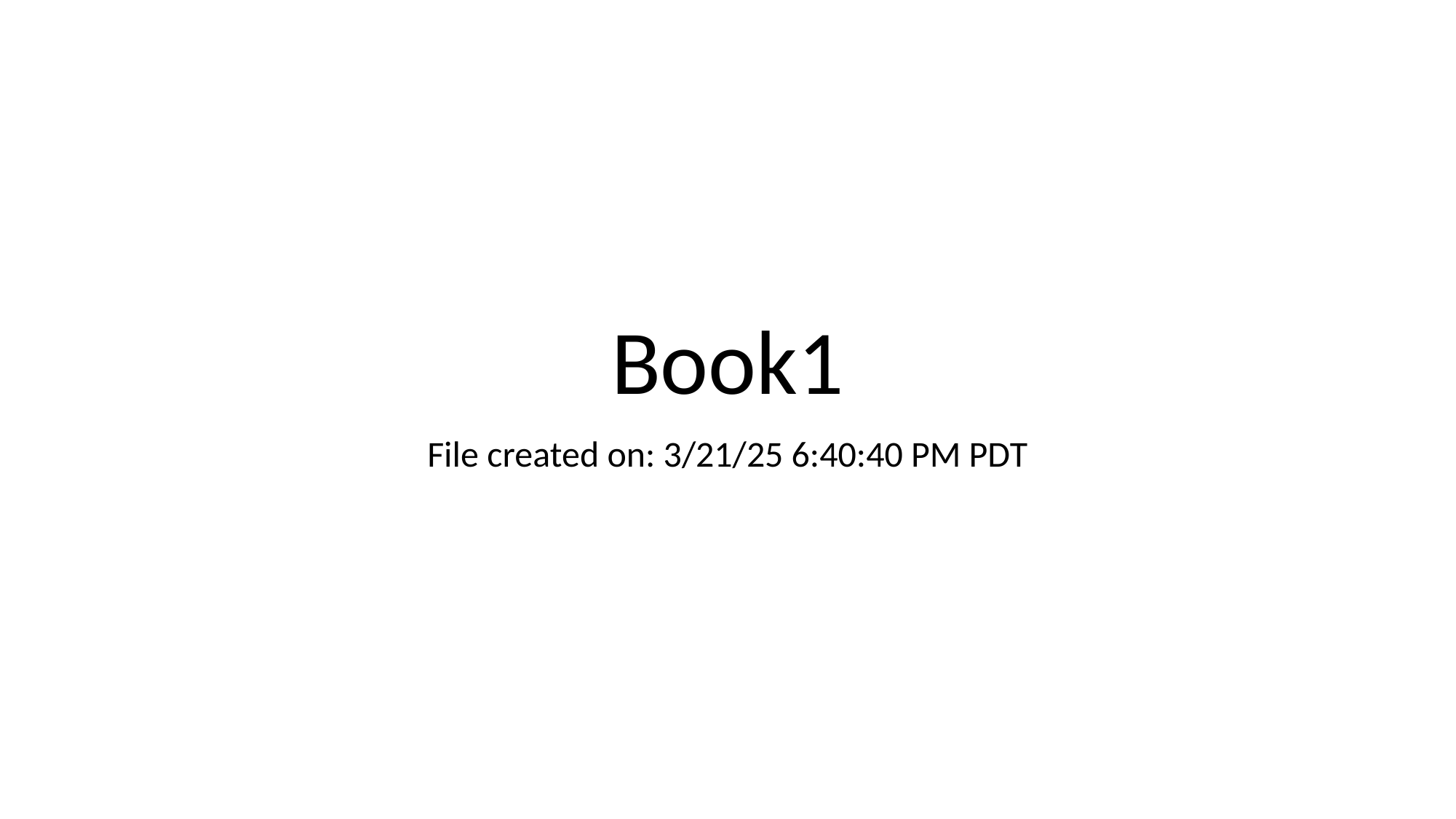

# Book1
File created on: 3/21/25 6:40:40 PM PDT